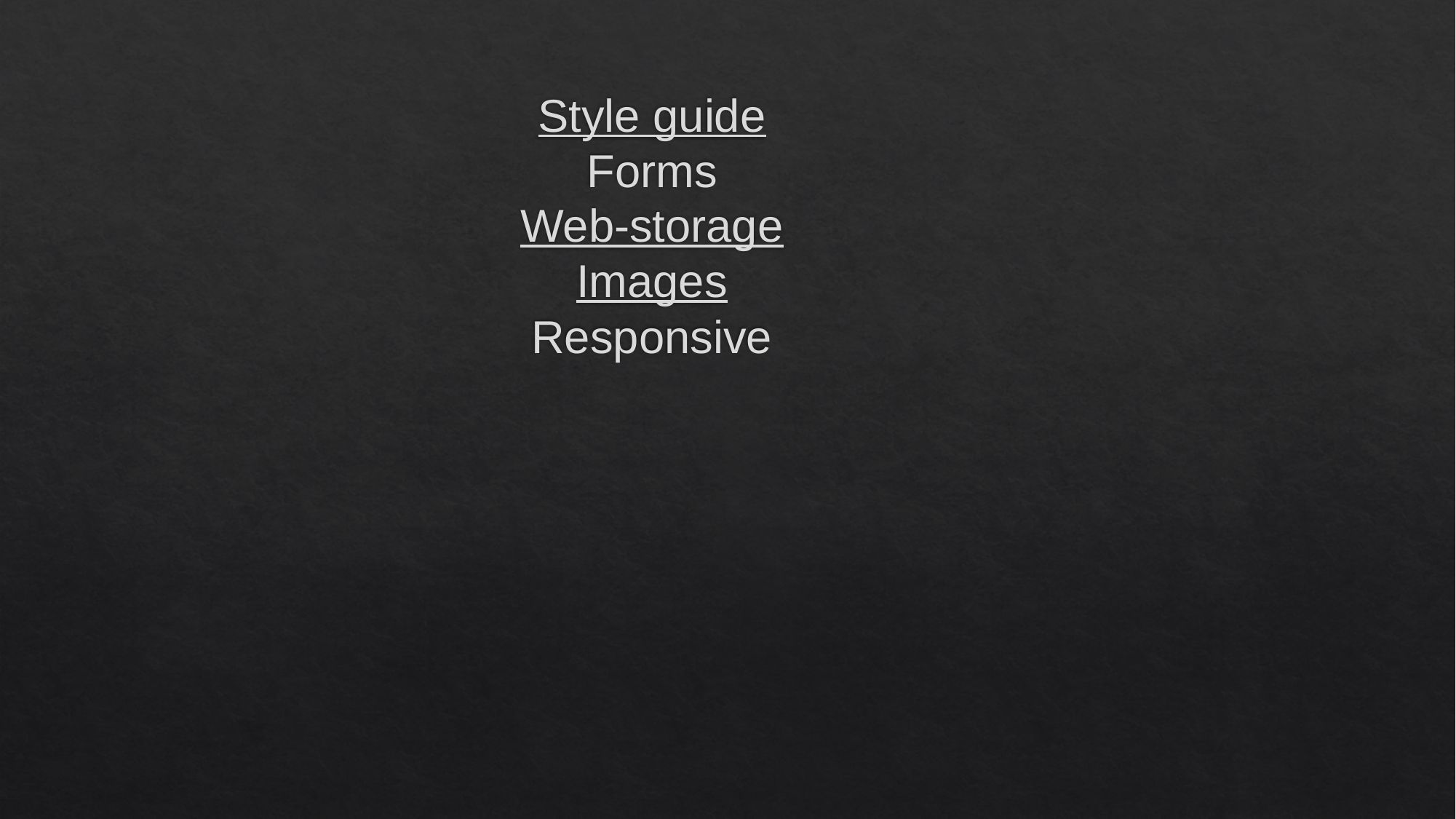

# Style guide Forms Web-storage Images Responsive